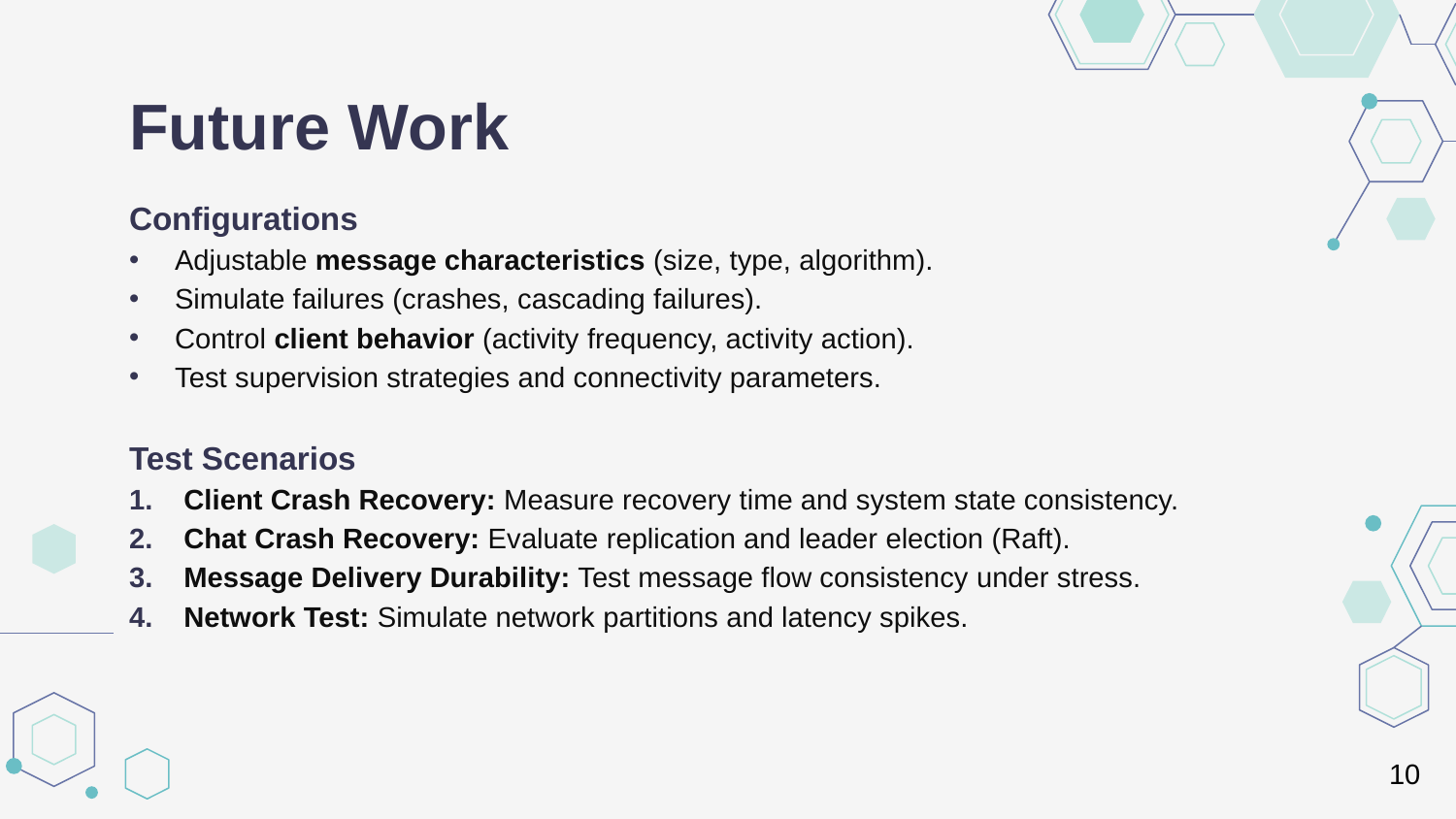

# Future Work
Configurations
Adjustable message characteristics (size, type, algorithm).
Simulate failures (crashes, cascading failures).
Control client behavior (activity frequency, activity action).
Test supervision strategies and connectivity parameters.

Test Scenarios
Client Crash Recovery: Measure recovery time and system state consistency.
Chat Crash Recovery: Evaluate replication and leader election (Raft).
Message Delivery Durability: Test message flow consistency under stress.
Network Test: Simulate network partitions and latency spikes.

10